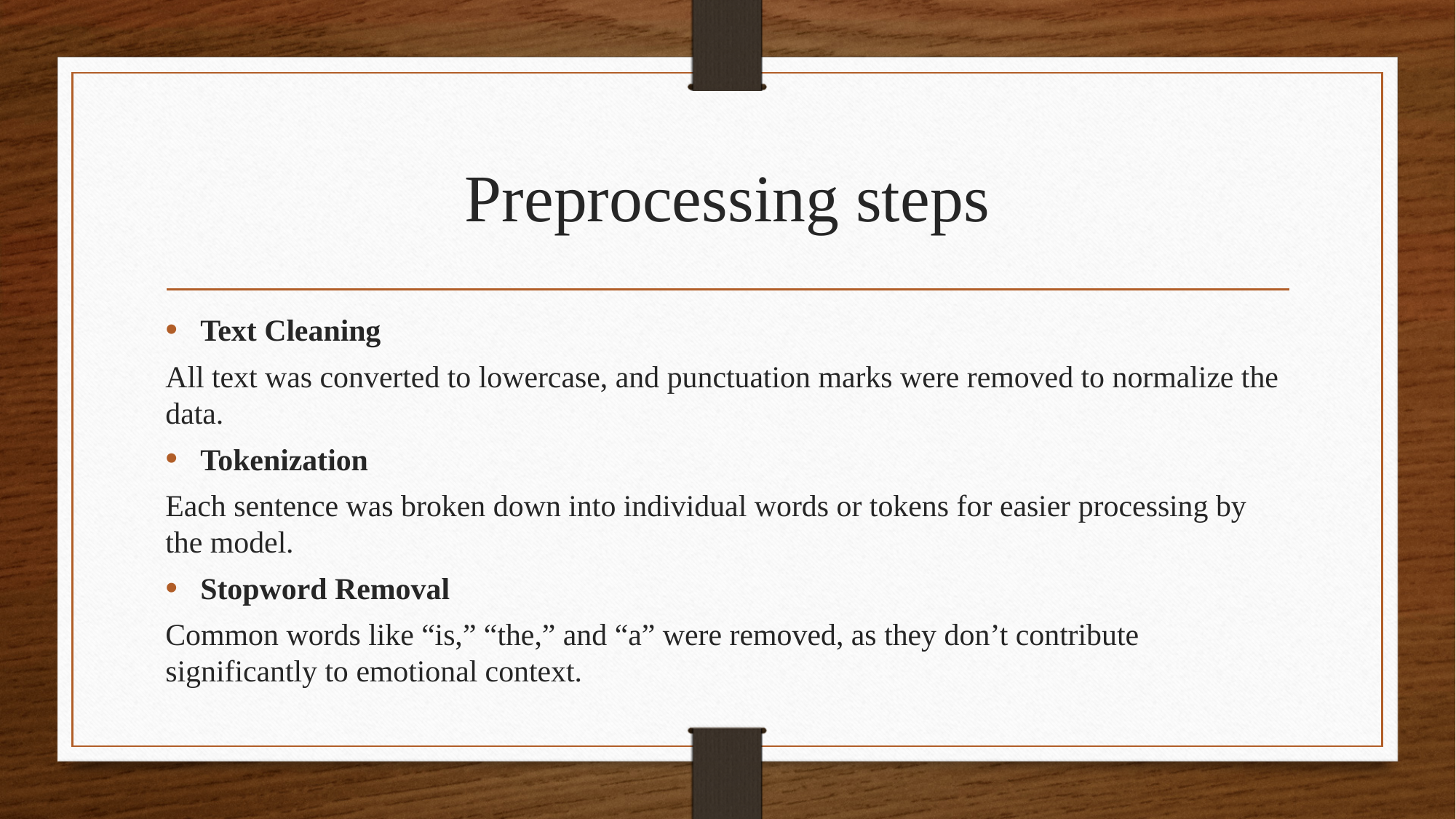

# Preprocessing steps
Text Cleaning
All text was converted to lowercase, and punctuation marks were removed to normalize the data.
Tokenization
Each sentence was broken down into individual words or tokens for easier processing by the model.
Stopword Removal
Common words like “is,” “the,” and “a” were removed, as they don’t contribute significantly to emotional context.